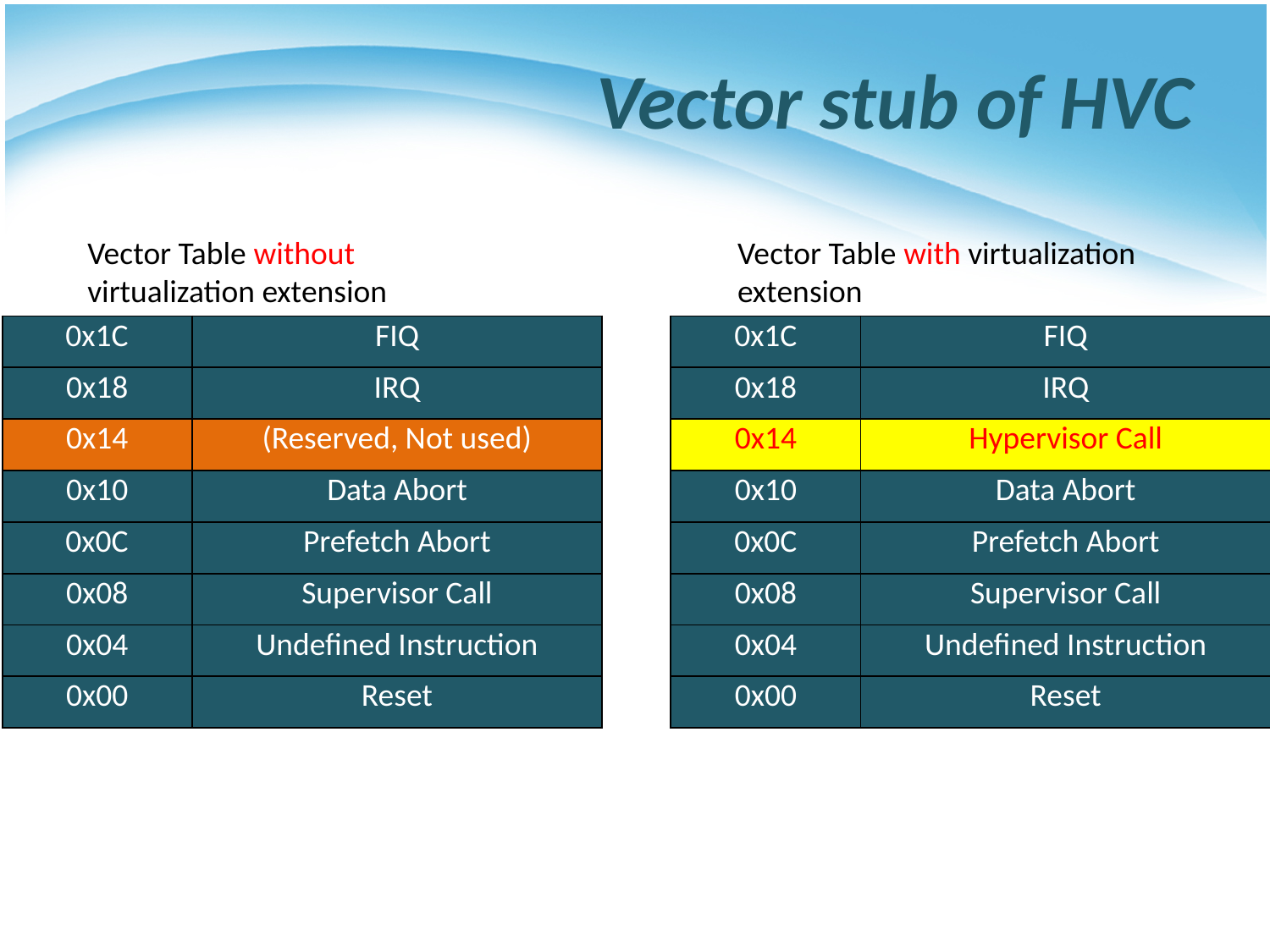

# Vector stub of HVC
Vector Table without virtualization extension
Vector Table with virtualization extension
| 0x1C | FIQ |
| --- | --- |
| 0x18 | IRQ |
| 0x14 | (Reserved, Not used) |
| 0x10 | Data Abort |
| 0x0C | Prefetch Abort |
| 0x08 | Supervisor Call |
| 0x04 | Undefined Instruction |
| 0x00 | Reset |
| 0x1C | FIQ |
| --- | --- |
| 0x18 | IRQ |
| 0x14 | Hypervisor Call |
| 0x10 | Data Abort |
| 0x0C | Prefetch Abort |
| 0x08 | Supervisor Call |
| 0x04 | Undefined Instruction |
| 0x00 | Reset |